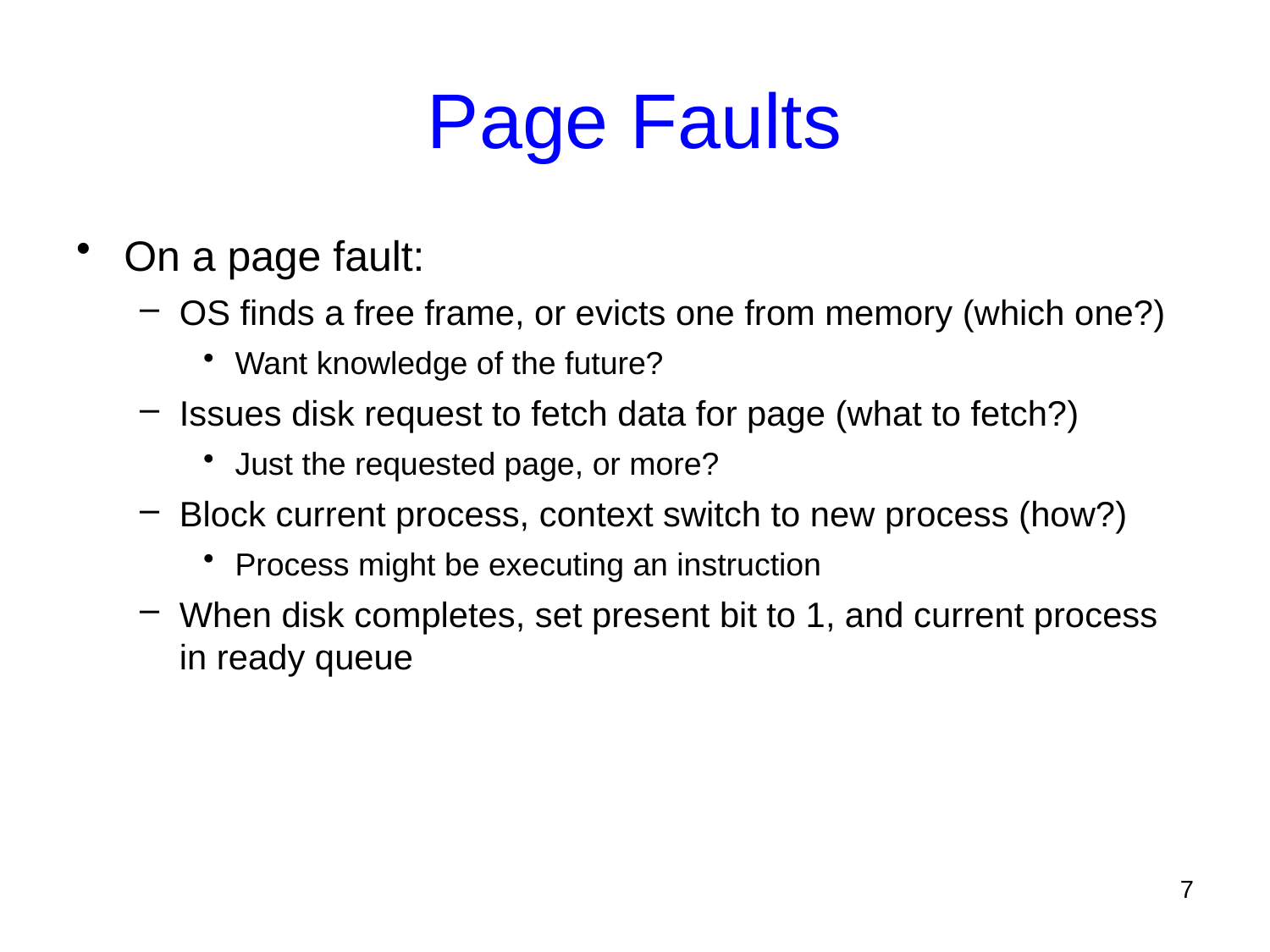

# Page Faults
On a page fault:
OS finds a free frame, or evicts one from memory (which one?)
Want knowledge of the future?
Issues disk request to fetch data for page (what to fetch?)
Just the requested page, or more?
Block current process, context switch to new process (how?)
Process might be executing an instruction
When disk completes, set present bit to 1, and current process in ready queue
7